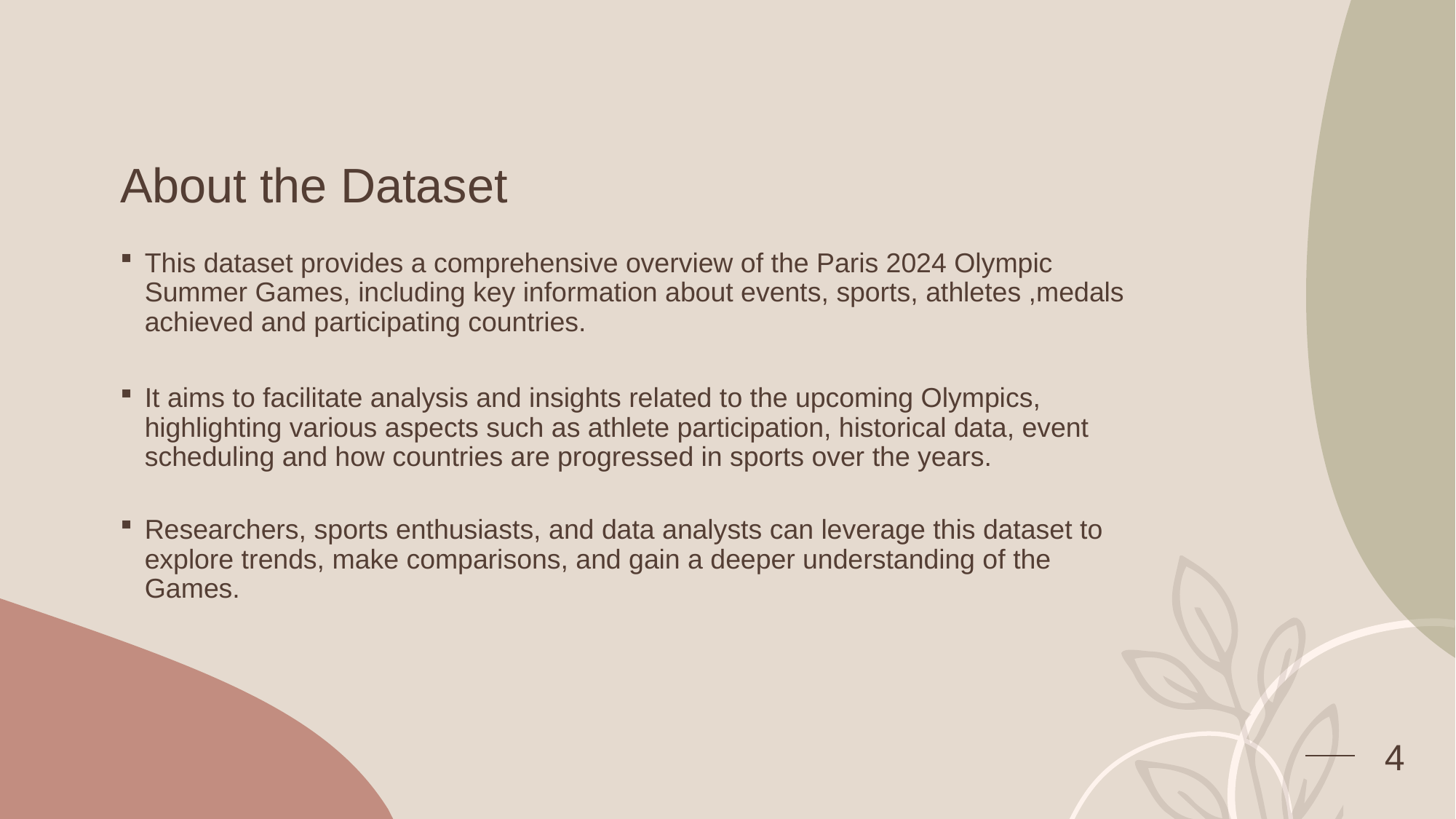

# About the Dataset
This dataset provides a comprehensive overview of the Paris 2024 Olympic Summer Games, including key information about events, sports, athletes ,medals achieved and participating countries.
It aims to facilitate analysis and insights related to the upcoming Olympics, highlighting various aspects such as athlete participation, historical data, event scheduling and how countries are progressed in sports over the years.
Researchers, sports enthusiasts, and data analysts can leverage this dataset to explore trends, make comparisons, and gain a deeper understanding of the Games.
4